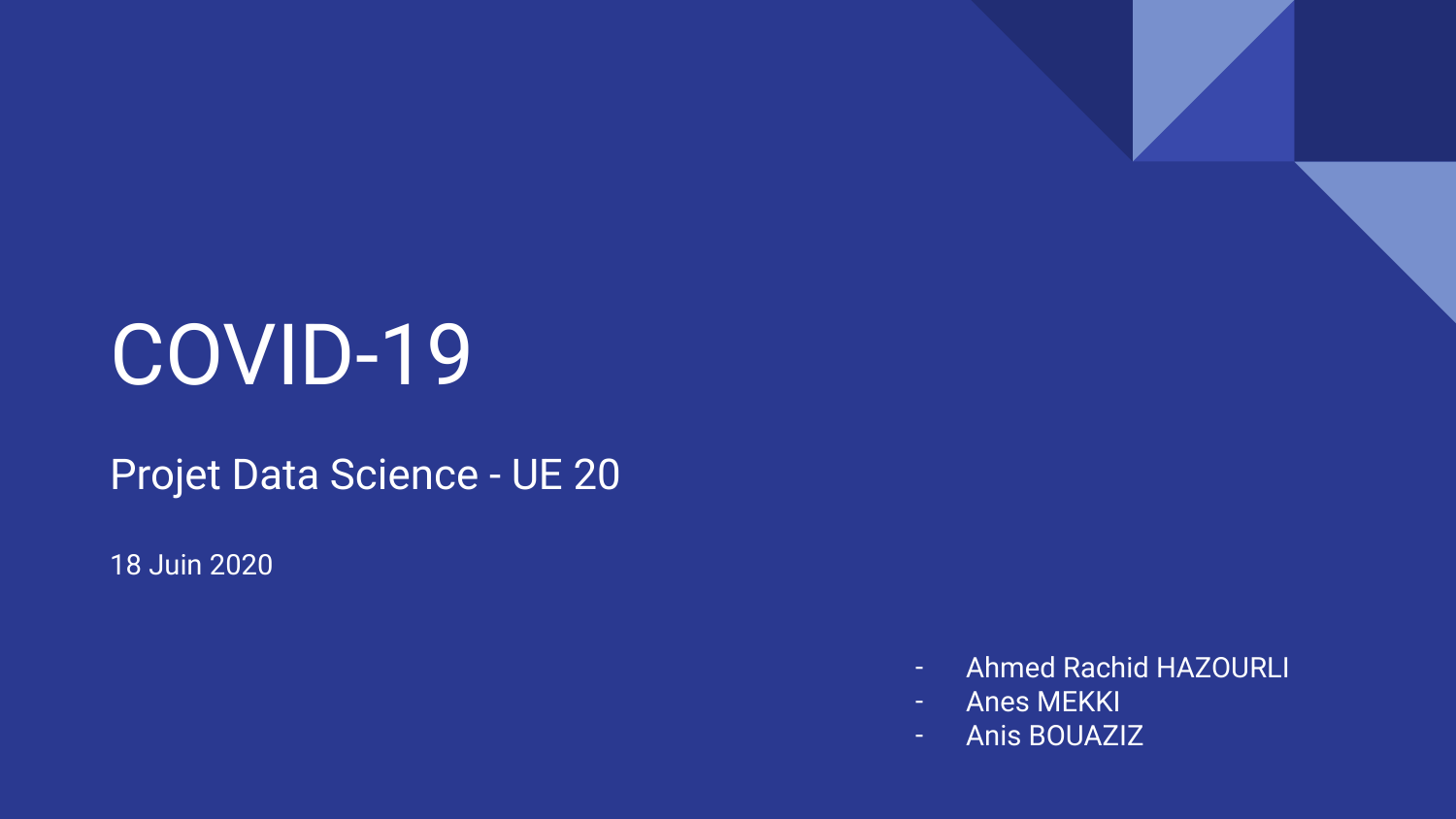

# COVID-19
Projet Data Science - UE 20
18 Juin 2020
Ahmed Rachid HAZOURLI
Anes MEKKI
Anis BOUAZIZ